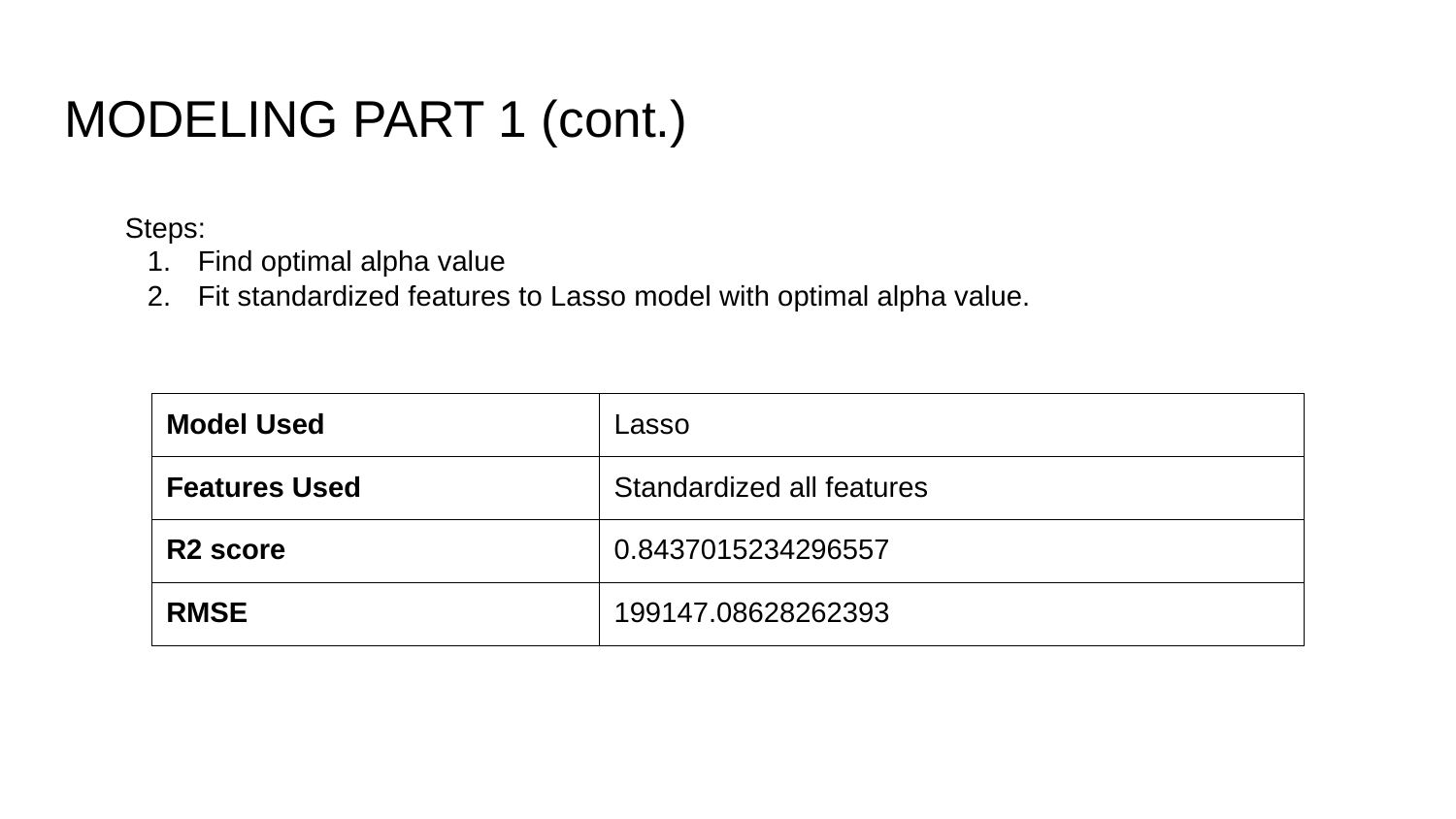

# MODELING PART 1 (cont.)
Steps:
Find optimal alpha value
Fit standardized features to Lasso model with optimal alpha value.
| Model Used | Lasso |
| --- | --- |
| Features Used | Standardized all features |
| R2 score | 0.8437015234296557 |
| RMSE | 199147.08628262393 |